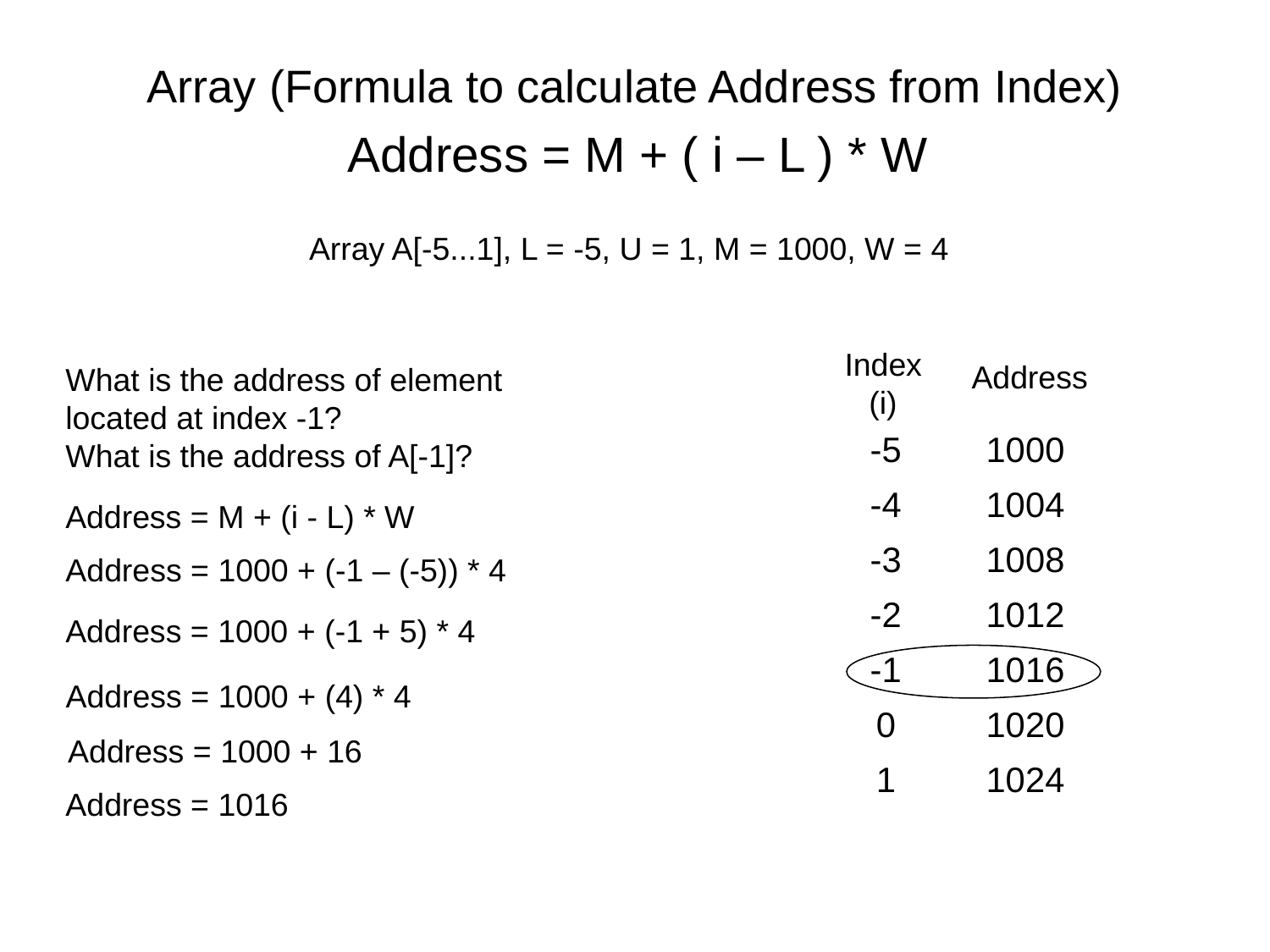

# Array (Formula to calculate Address from Index)
Address = M + ( i – L ) * W
Array A[-5...1], L = -5, U = 1, M = 1000, W = 4
Index
(i)
Address
What is the address of element
located at index -1?
What is the address of A[-1]?
| -5 |
| --- |
| -4 |
| -3 |
| -2 |
| -1 |
| 0 |
| 1 |
| 1000 |
| --- |
| 1004 |
| 1008 |
| 1012 |
| 1016 |
| 1020 |
| 1024 |
Address = M + (i - L) * W
Address = 1000 + (-1 – (-5)) * 4
Address = 1000 + (-1 + 5) * 4

Address = 1000 + (4) * 4
Address = 1000 + 16
Address = 1016